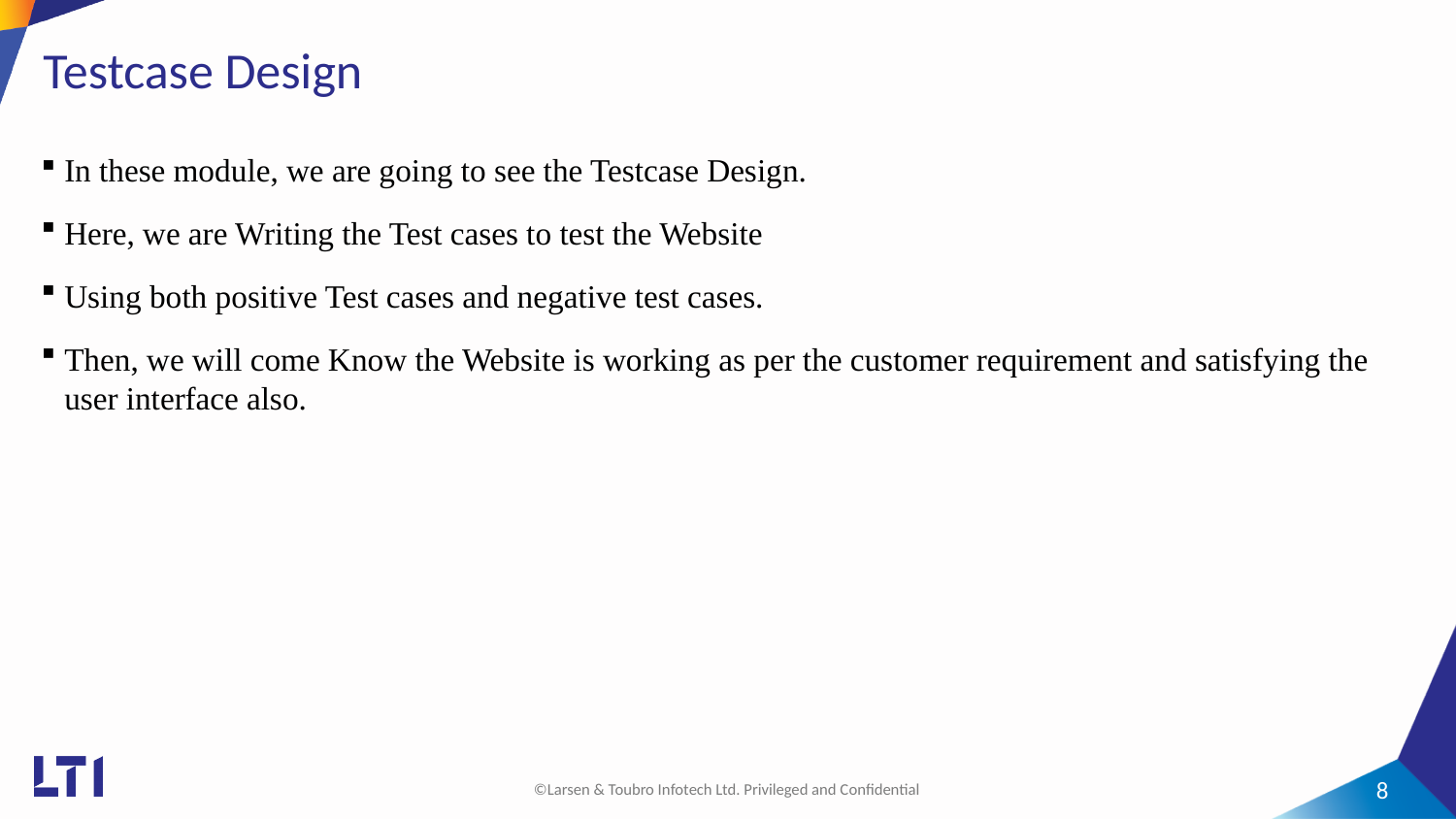

# Testcase Design
In these module, we are going to see the Testcase Design.
Here, we are Writing the Test cases to test the Website
Using both positive Test cases and negative test cases.
Then, we will come Know the Website is working as per the customer requirement and satisfying the user interface also.